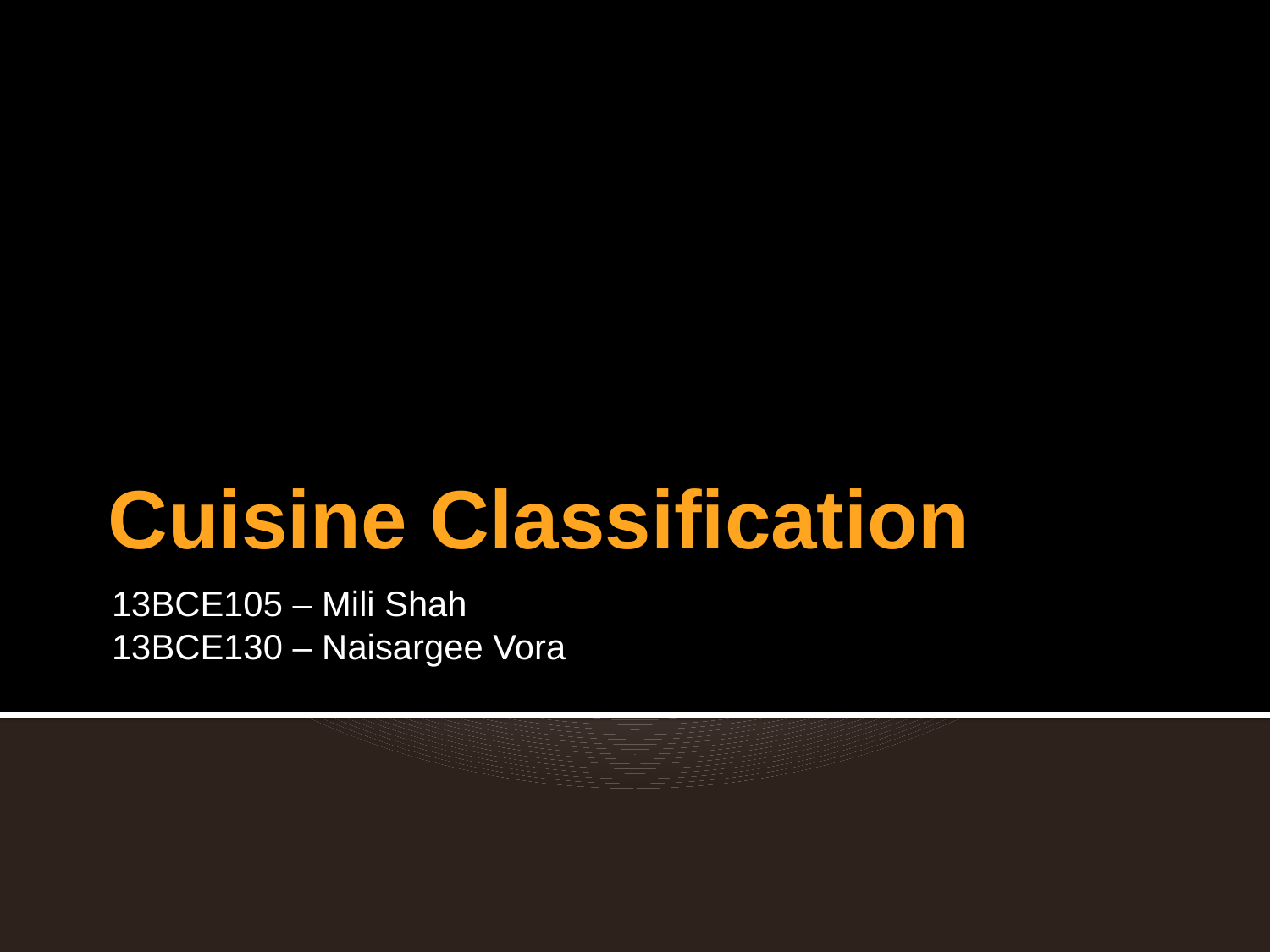

# Cuisine Classification
13BCE105 – Mili Shah
13BCE130 – Naisargee Vora